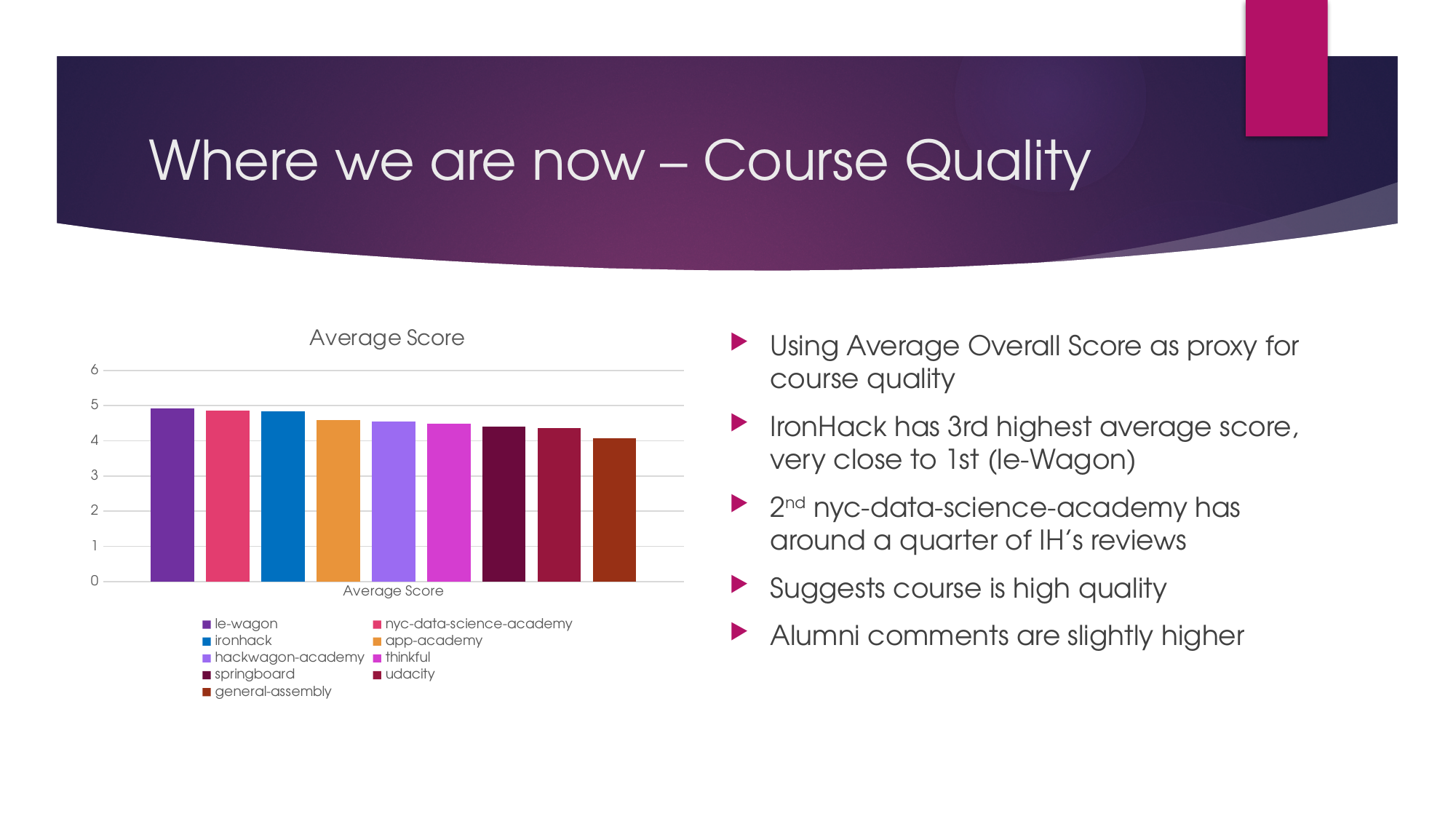

# Where we are now – Course Quality

### Chart: Average Score

| Category | le-wagon | nyc-data-science-academy | ironhack | app-academy | hackwagon-academy | thinkful | springboard | udacity | general-assembly |
|---|---|---|---|---|---|---|---|---|---|
| Average Score | 4.93 | 4.85 | 4.84 | 4.6 | 4.56 | 4.49 | 4.41 | 4.37 | 4.07 |
Using Average Overall Score as proxy for course quality
IronHack has 3rd highest average score, very close to 1st (le-Wagon)
2nd nyc-data-science-academy has around a quarter of IH’s reviews
Suggests course is high quality
Alumni comments are slightly higher